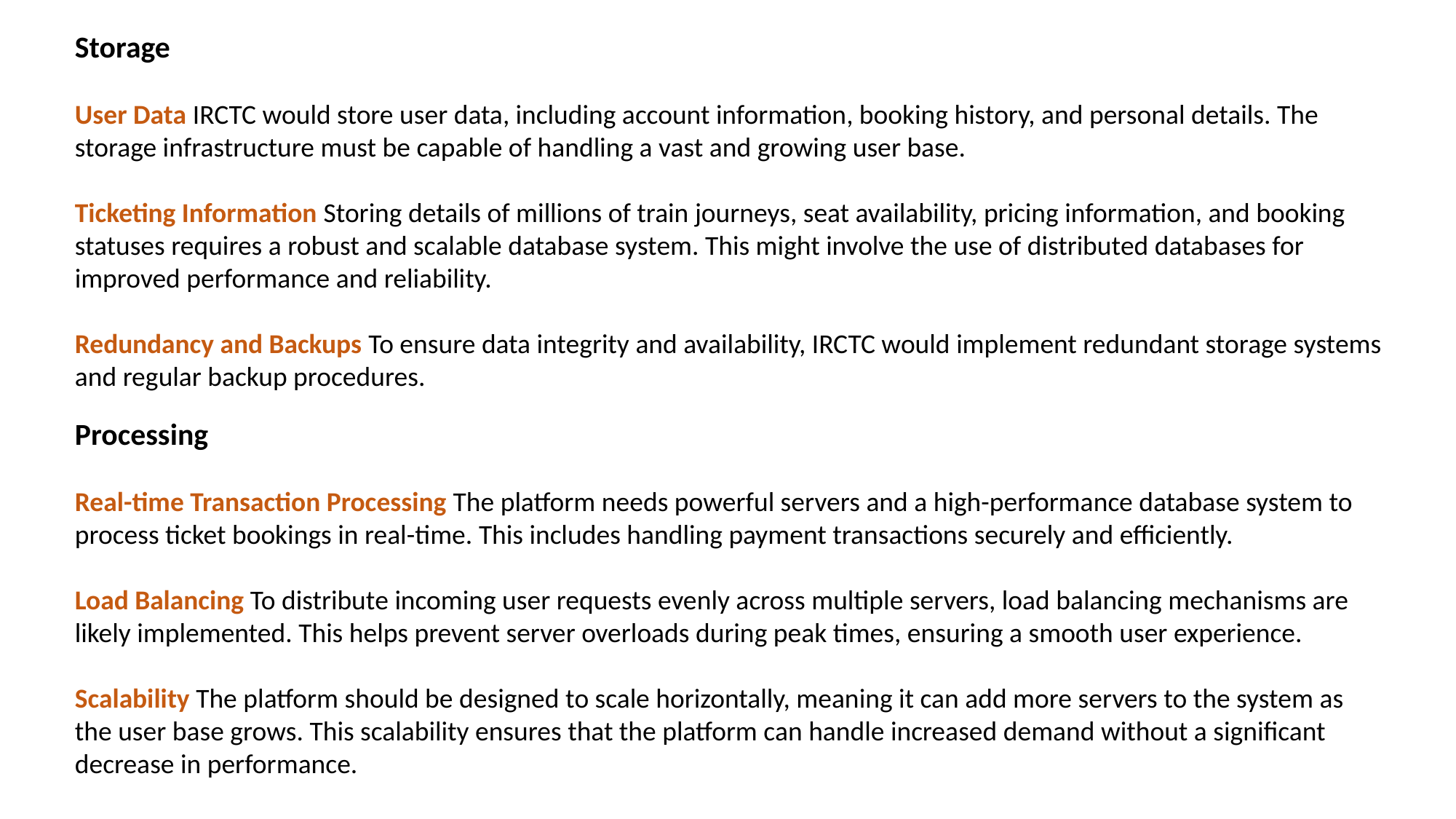

Storage
User Data IRCTC would store user data, including account information, booking history, and personal details. The storage infrastructure must be capable of handling a vast and growing user base.
Ticketing Information Storing details of millions of train journeys, seat availability, pricing information, and booking statuses requires a robust and scalable database system. This might involve the use of distributed databases for improved performance and reliability.
Redundancy and Backups To ensure data integrity and availability, IRCTC would implement redundant storage systems and regular backup procedures.
Processing
Real-time Transaction Processing The platform needs powerful servers and a high-performance database system to process ticket bookings in real-time. This includes handling payment transactions securely and efficiently.
Load Balancing To distribute incoming user requests evenly across multiple servers, load balancing mechanisms are likely implemented. This helps prevent server overloads during peak times, ensuring a smooth user experience.
Scalability The platform should be designed to scale horizontally, meaning it can add more servers to the system as the user base grows. This scalability ensures that the platform can handle increased demand without a significant decrease in performance.